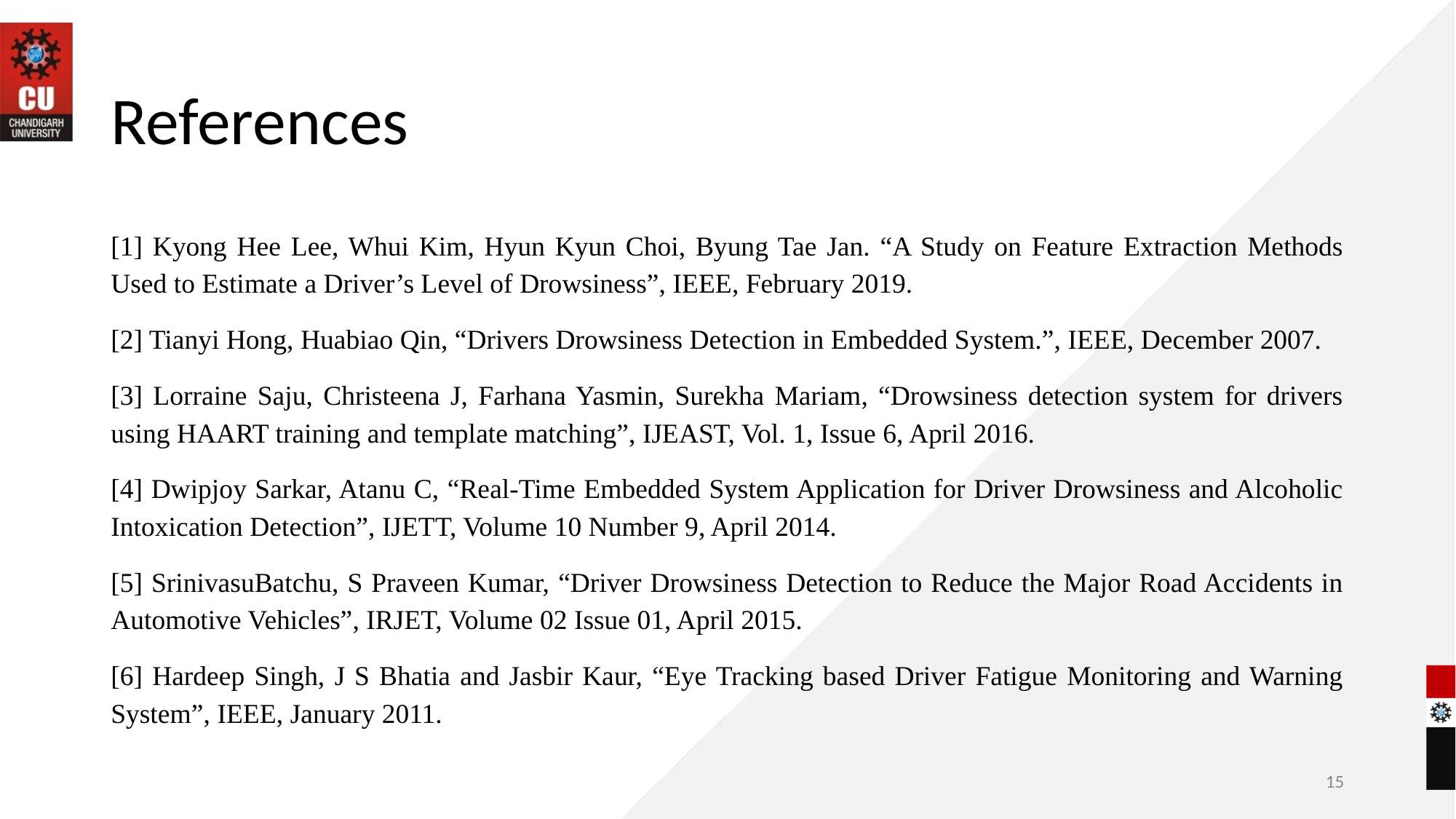

# References
[1] Kyong Hee Lee, Whui Kim, Hyun Kyun Choi, Byung Tae Jan. “A Study on Feature Extraction Methods Used to Estimate a Driver’s Level of Drowsiness”, IEEE, February 2019.
[2] Tianyi Hong, Huabiao Qin, “Drivers Drowsiness Detection in Embedded System.”, IEEE, December 2007.
[3] Lorraine Saju, Christeena J, Farhana Yasmin, Surekha Mariam, “Drowsiness detection system for drivers using HAART training and template matching”, IJEAST, Vol. 1, Issue 6, April 2016.
[4] Dwipjoy Sarkar, Atanu C, “Real-Time Embedded System Application for Driver Drowsiness and Alcoholic Intoxication Detection”, IJETT, Volume 10 Number 9, April 2014.
[5] SrinivasuBatchu, S Praveen Kumar, “Driver Drowsiness Detection to Reduce the Major Road Accidents in Automotive Vehicles”, IRJET, Volume 02 Issue 01, April 2015.
[6] Hardeep Singh, J S Bhatia and Jasbir Kaur, “Eye Tracking based Driver Fatigue Monitoring and Warning System”, IEEE, January 2011.

15